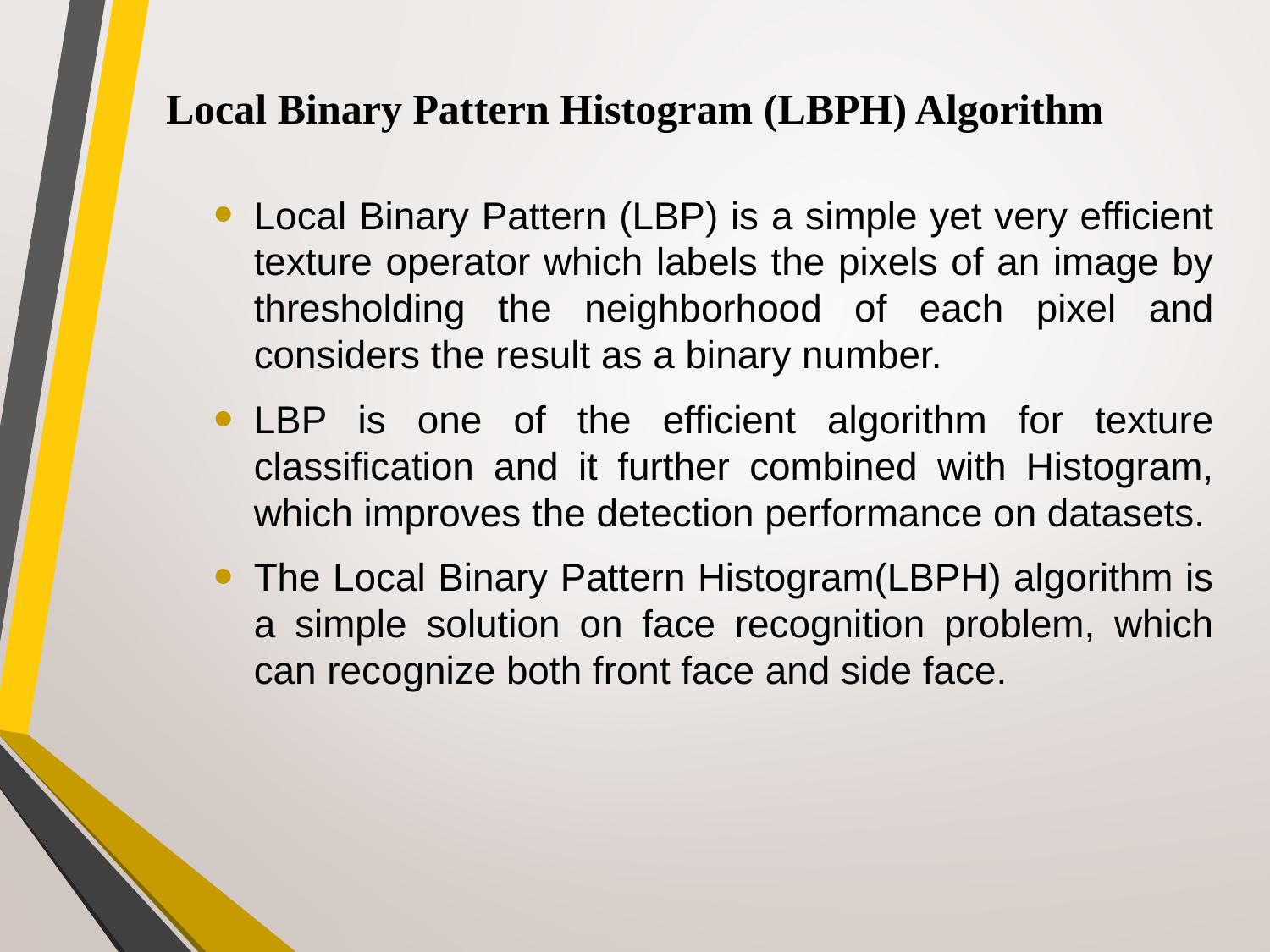

# Local Binary Pattern Histogram (LBPH) Algorithm
Local Binary Pattern (LBP) is a simple yet very efficient texture operator which labels the pixels of an image by thresholding the neighborhood of each pixel and considers the result as a binary number.
LBP is one of the efficient algorithm for texture classification and it further combined with Histogram, which improves the detection performance on datasets.
The Local Binary Pattern Histogram(LBPH) algorithm is a simple solution on face recognition problem, which can recognize both front face and side face.